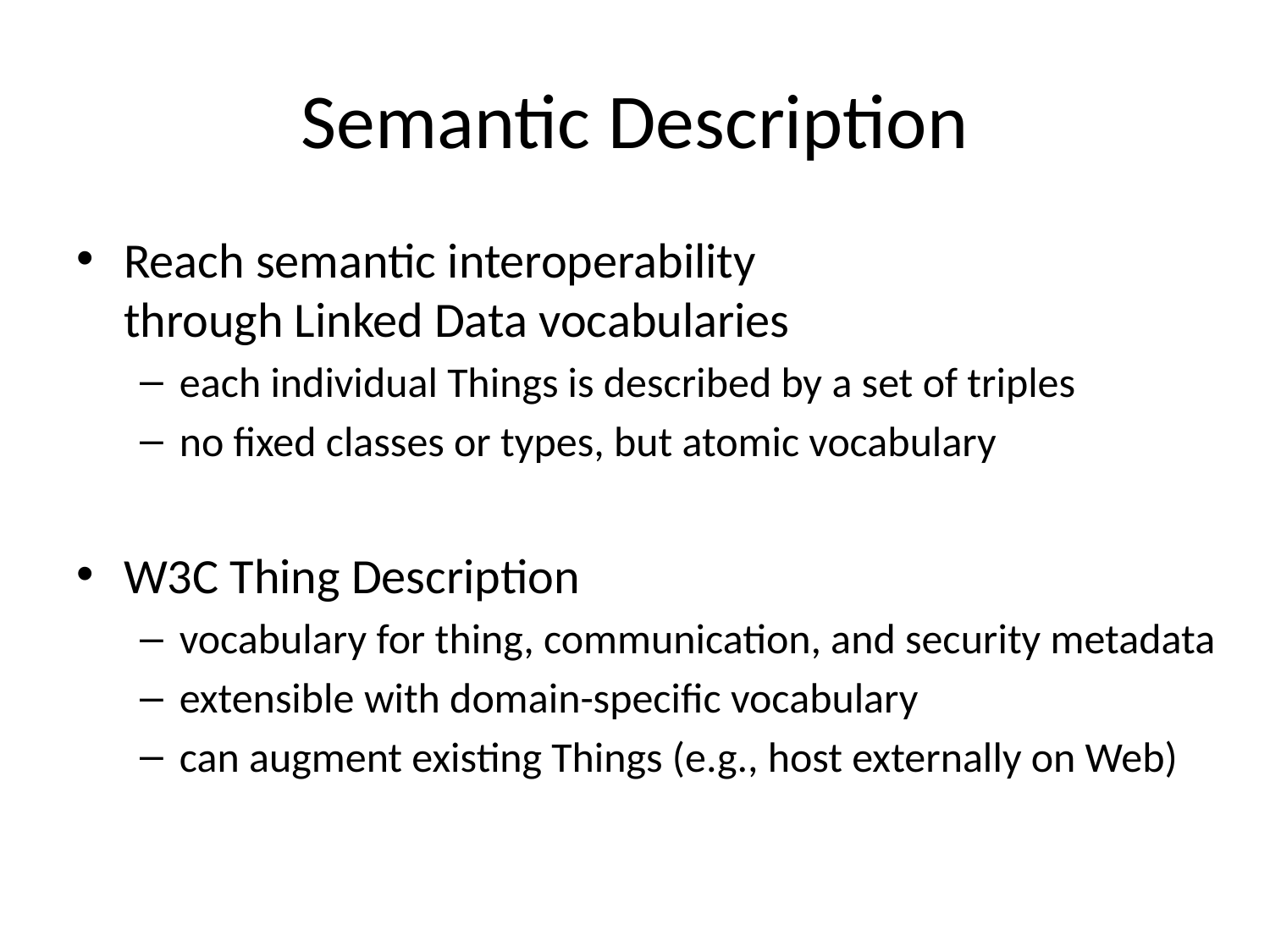

# Semantic Description
Reach semantic interoperability
through Linked Data vocabularies
each individual Things is described by a set of triples
no fixed classes or types, but atomic vocabulary

W3C Thing Description
vocabulary for thing, communication, and security metadata
extensible with domain-specific vocabulary
can augment existing Things (e.g., host externally on Web)